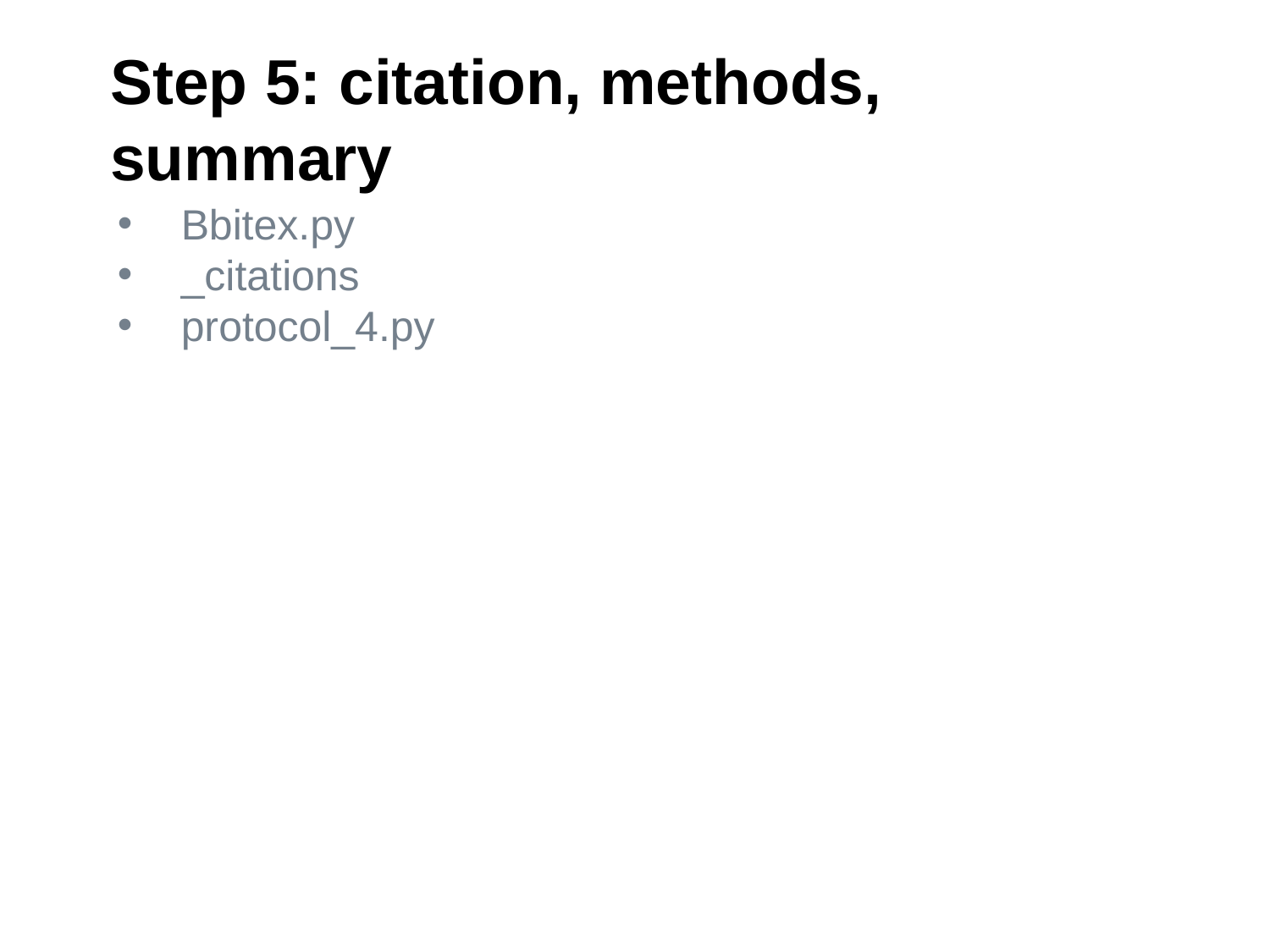

Step 5: citation, methods, summary

Bbitex.py
_citations
protocol_4.py